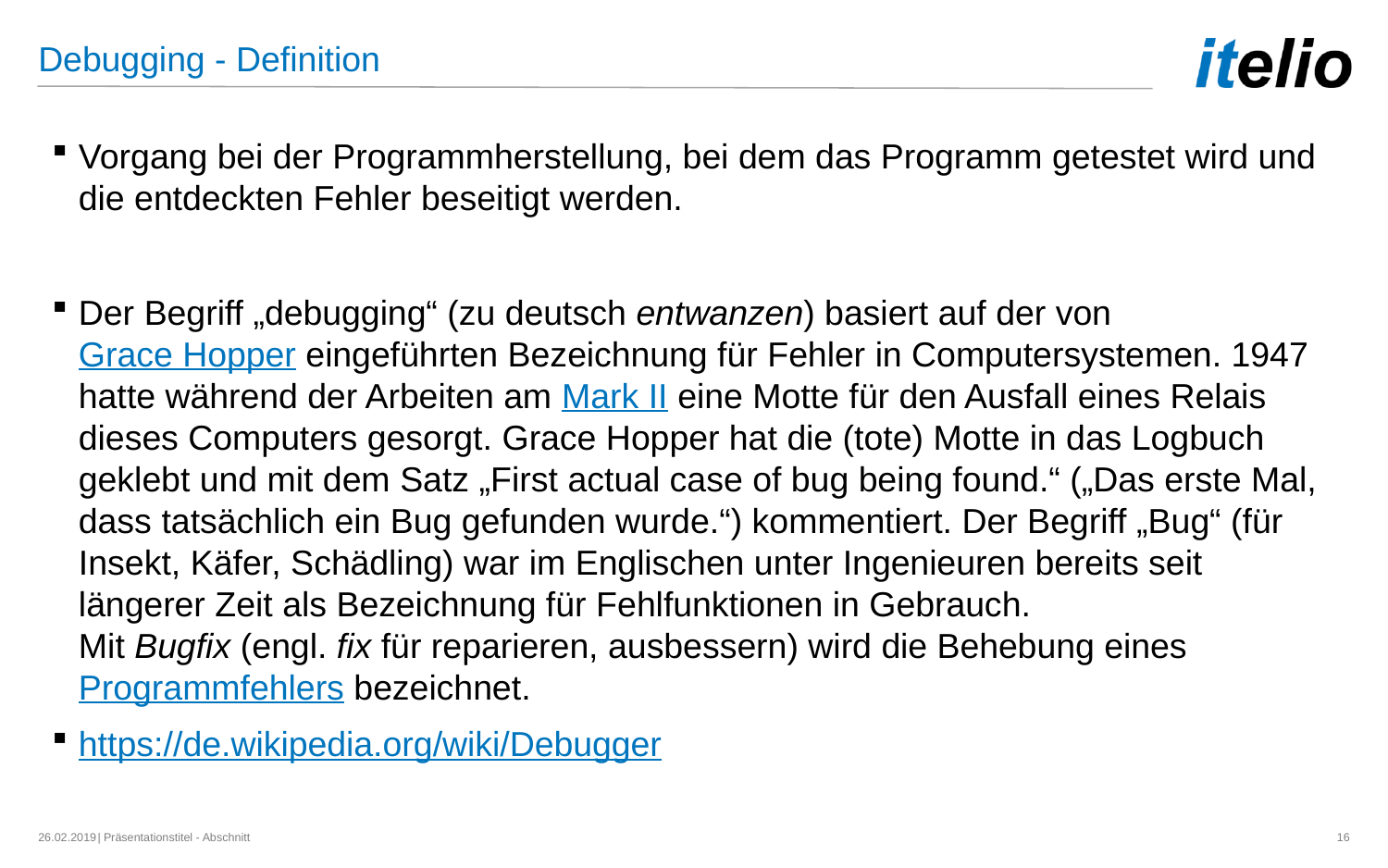

Debugging - Definition
Vorgang bei der Programmherstellung, bei dem das Programm getestet wird und die entdeckten Fehler beseitigt werden.

Der Begriff „debugging“ (zu deutsch entwanzen) basiert auf der von Grace Hopper eingeführten Bezeichnung für Fehler in Computersystemen. 1947 hatte während der Arbeiten am Mark II eine Motte für den Ausfall eines Relais dieses Computers gesorgt. Grace Hopper hat die (tote) Motte in das Logbuch geklebt und mit dem Satz „First actual case of bug being found.“ („Das erste Mal, dass tatsächlich ein Bug gefunden wurde.“) kommentiert. Der Begriff „Bug“ (für Insekt, Käfer, Schädling) war im Englischen unter Ingenieuren bereits seit längerer Zeit als Bezeichnung für Fehlfunktionen in Gebrauch. Mit Bugfix (engl. fix für reparieren, ausbessern) wird die Behebung eines Programmfehlers bezeichnet.
https://de.wikipedia.org/wiki/Debugger

26.02.2019
Präsentationstitel - Abschnitt
16